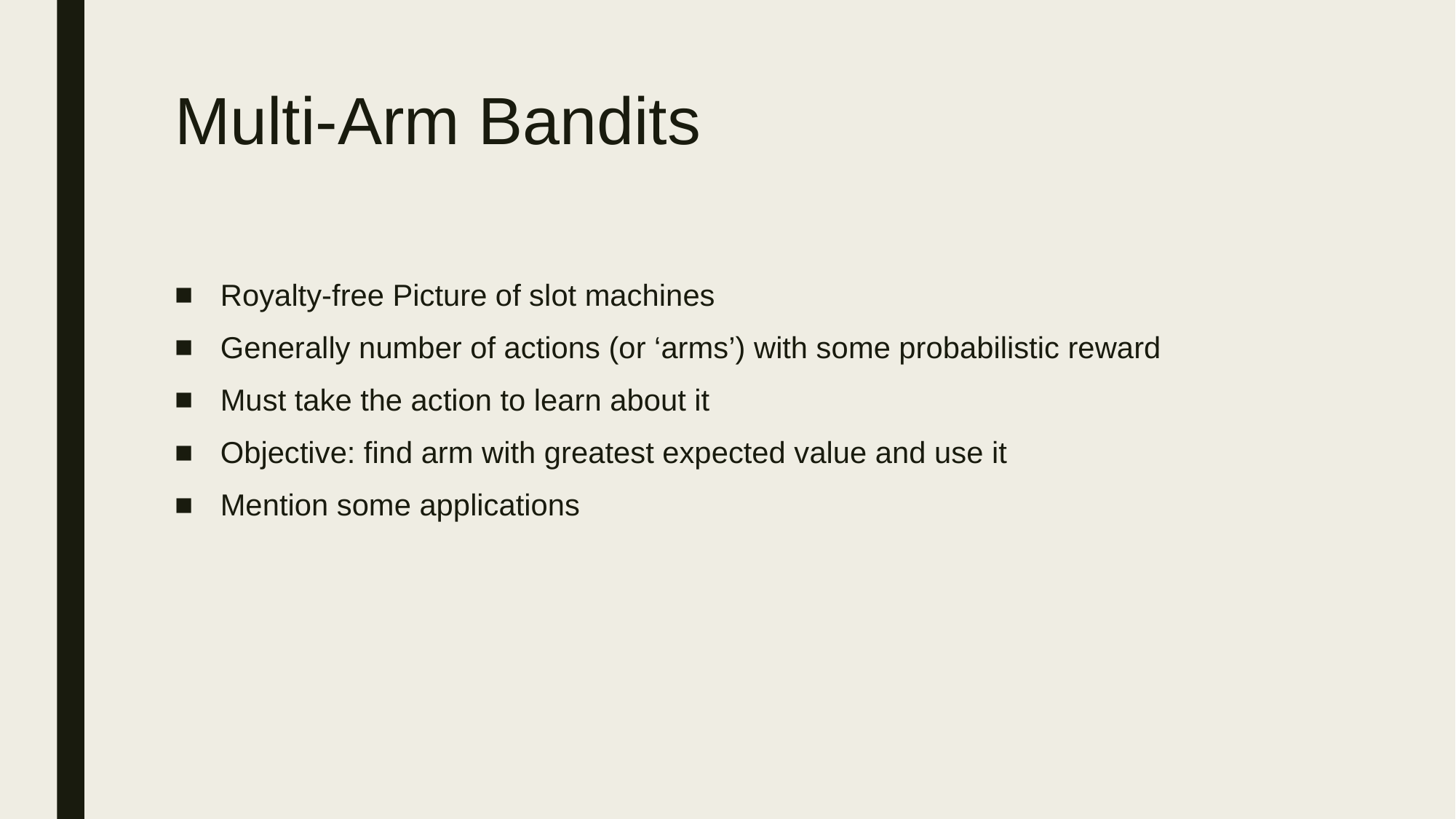

# Multi-Arm Bandits
Royalty-free Picture of slot machines
Generally number of actions (or ‘arms’) with some probabilistic reward
Must take the action to learn about it
Objective: find arm with greatest expected value and use it
Mention some applications